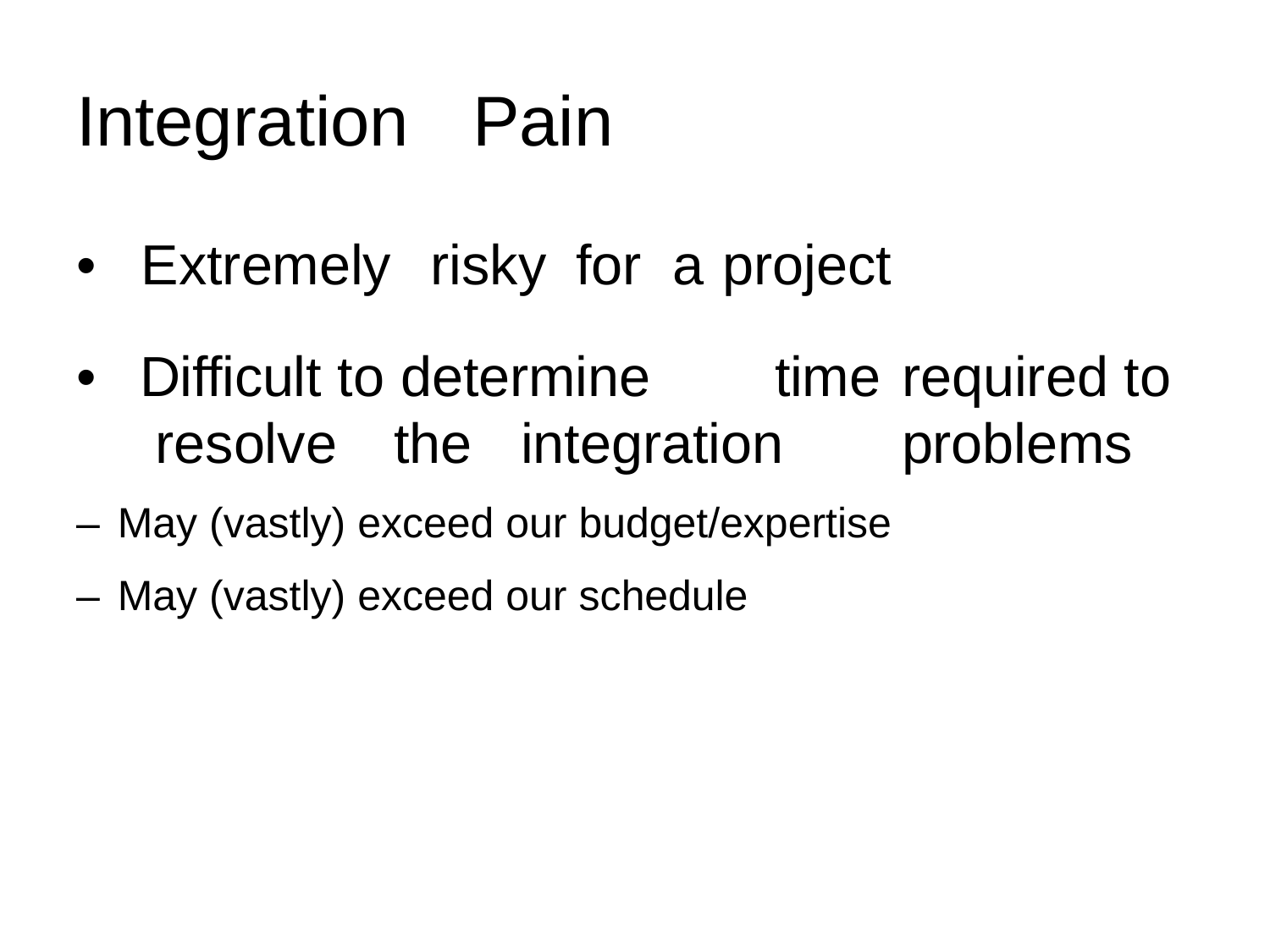

# Integration	Pain
• 	Extremely	risky	for	a	project
• 	Difficult to determine	time	required to  resolve	the	integration	problems
–  May (vastly) exceed our budget/expertise
–  May (vastly) exceed our schedule